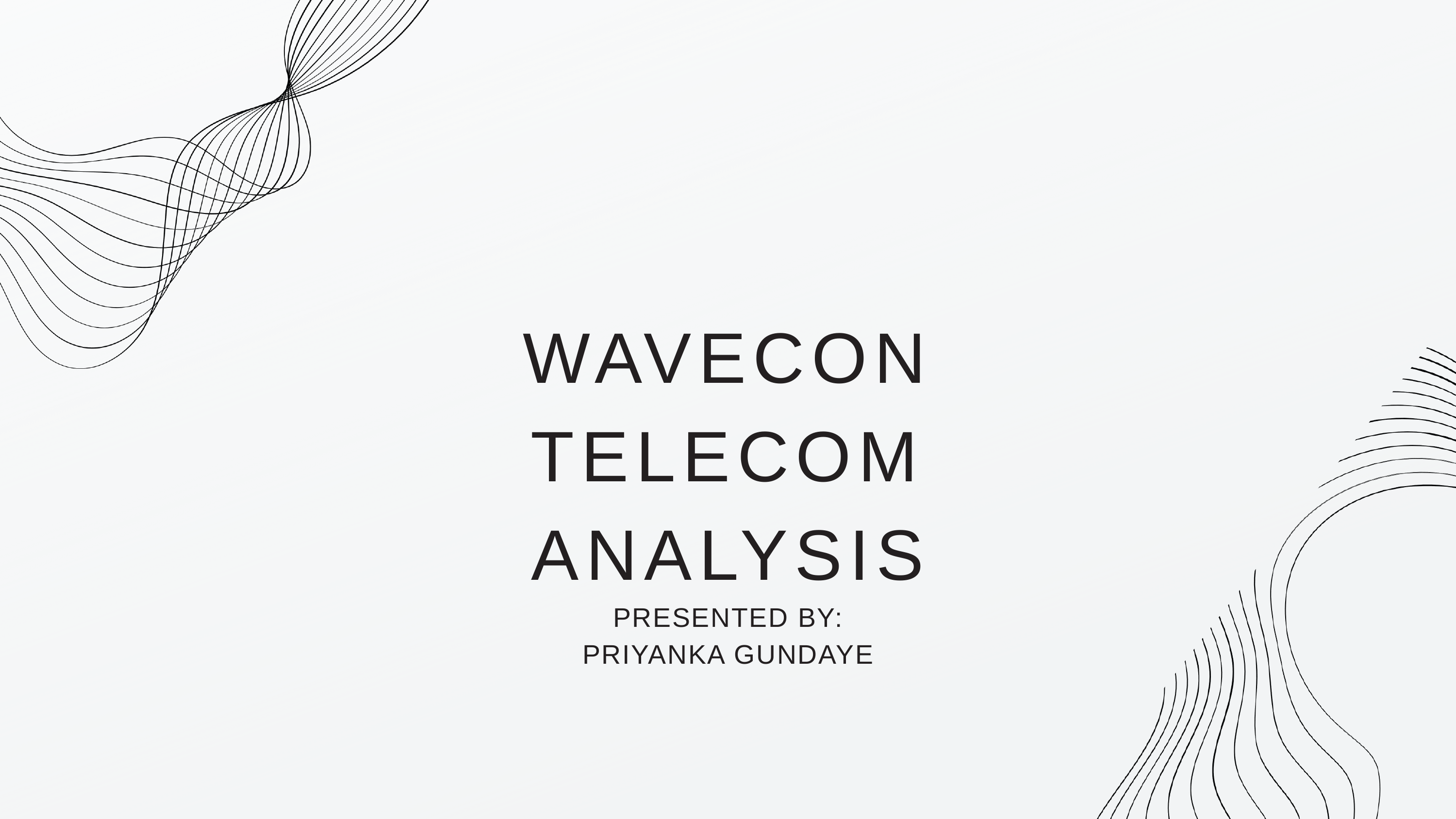

WAVECON TELECOM ANALYSIS

PRESENTED BY:
PRIYANKA GUNDAYE